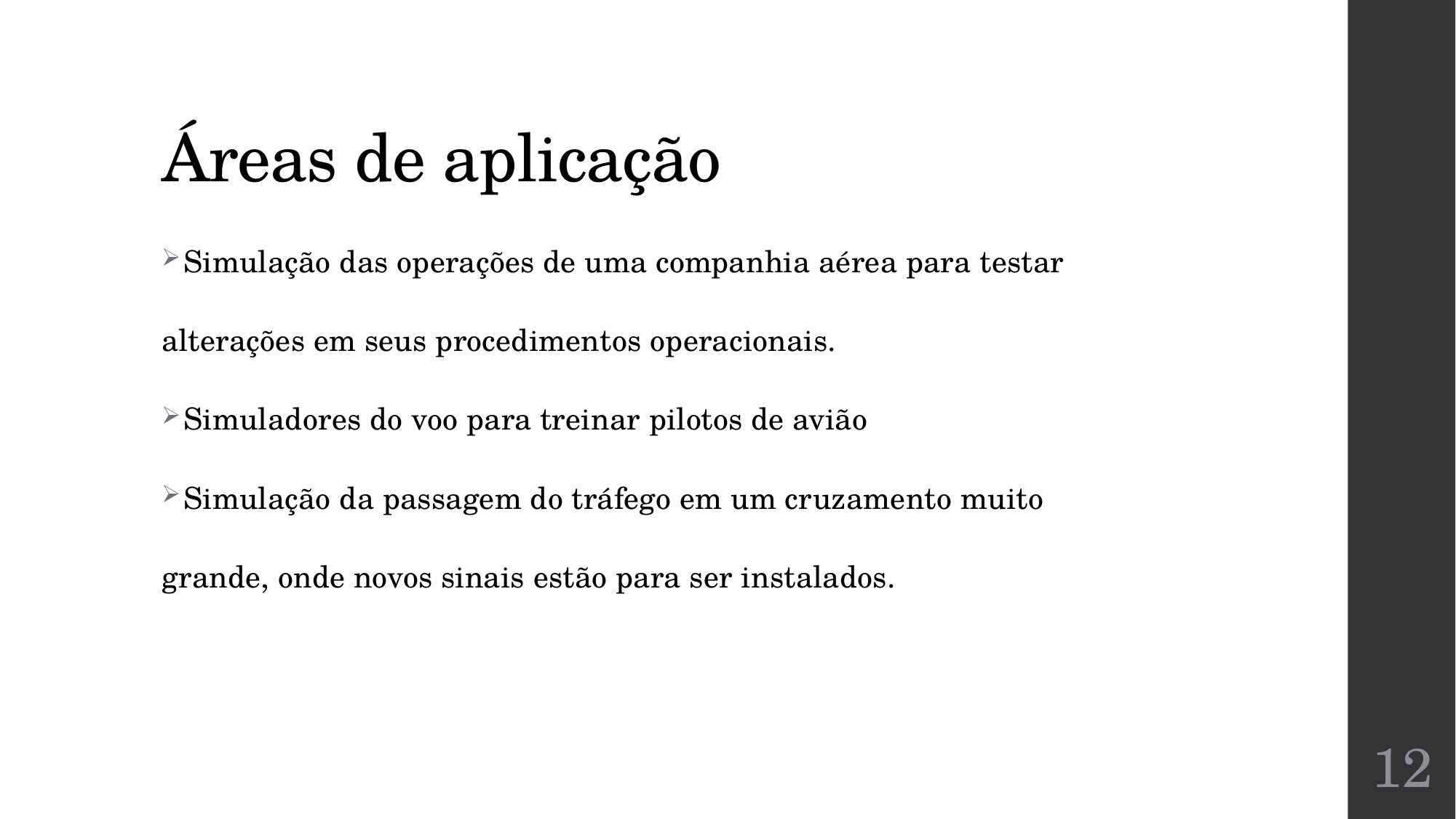

# Áreas de aplicação
Simulação das operações de uma companhia aérea para testar
alterações em seus procedimentos operacionais.
Simuladores do voo para treinar pilotos de avião
Simulação da passagem do tráfego em um cruzamento muito
grande, onde novos sinais estão para ser instalados.
12